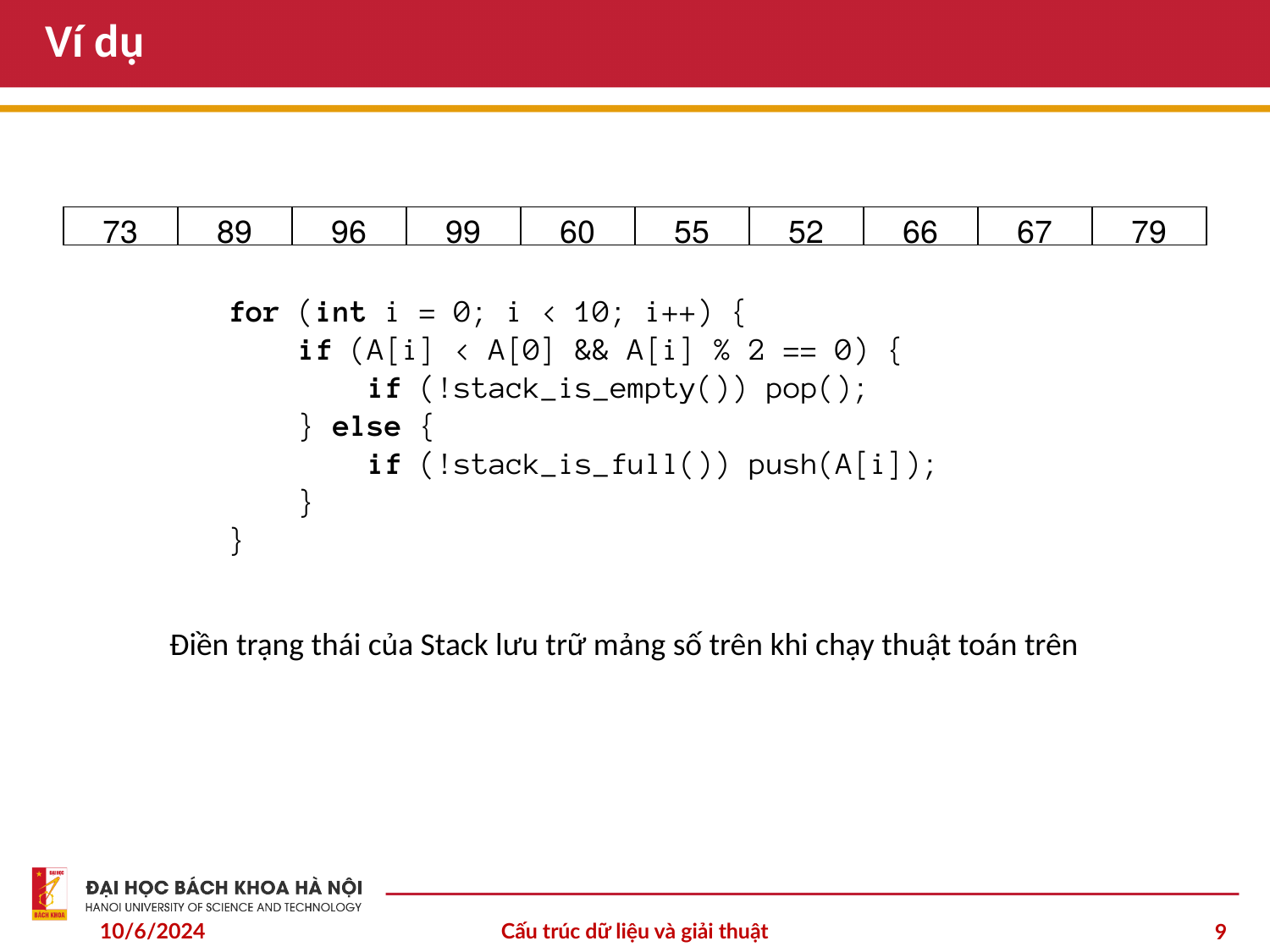

# Ví dụ

| 73 | 89 | 96 | 99 | 60 | 55 | 52 | 66 | 67 | 79 |
| --- | --- | --- | --- | --- | --- | --- | --- | --- | --- |
for (int i = 0; i < 10; i++) {
    if (A[i] < A[0] && A[i] % 2 == 0) {
        if (!stack_is_empty()) pop();
    } else {
        if (!stack_is_full()) push(A[i]);
    }
}

Điền trạng thái của Stack lưu trữ mảng số trên khi chạy thuật toán trên
10/6/2024
Cấu trúc dữ liệu và giải thuật
9